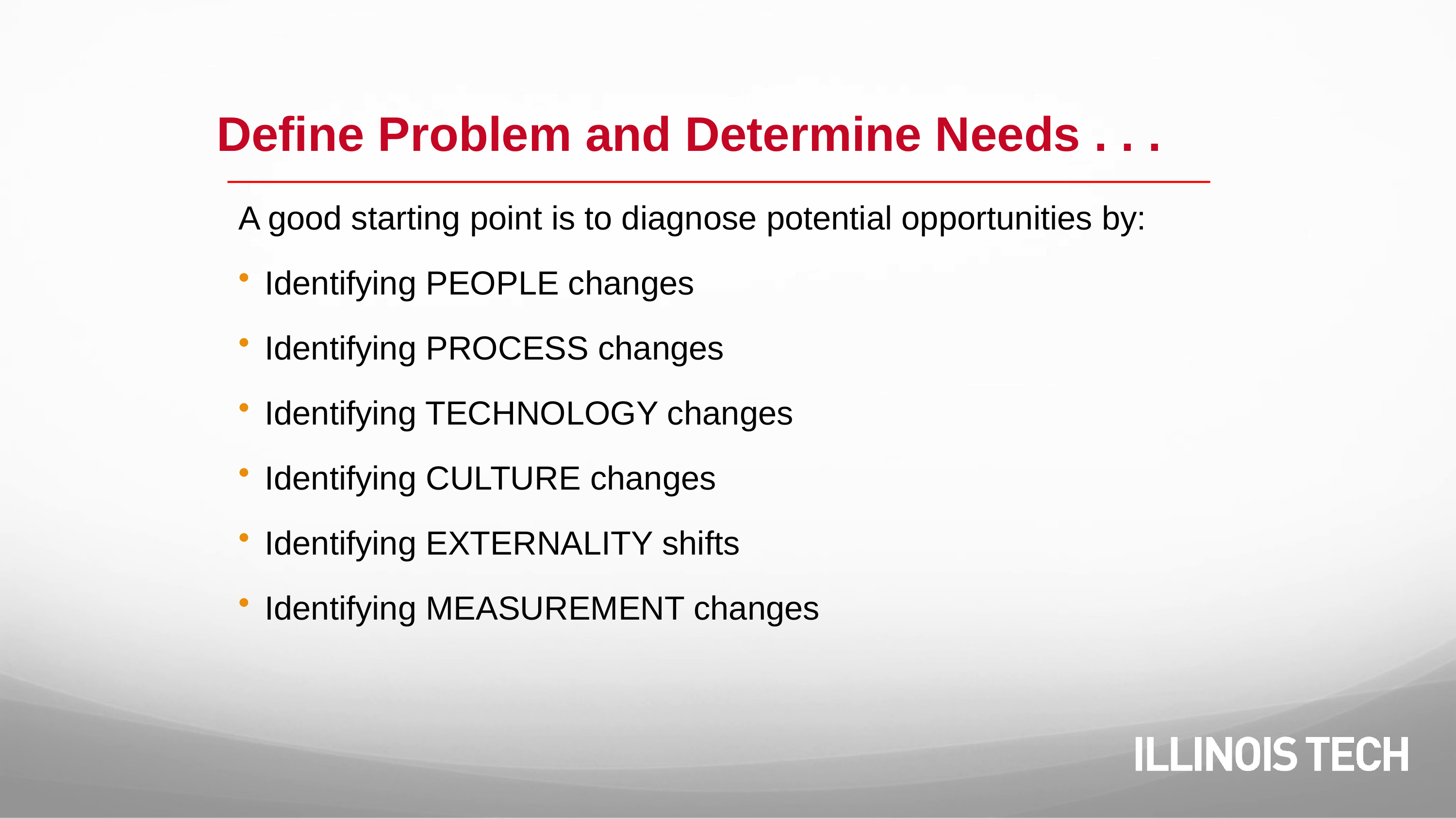

Define Problem and Determine Needs . . .

A good starting point is to diagnose potential opportunities by:
 Identifying PEOPLE changes
 Identifying PROCESS changes
 Identifying TECHNOLOGY changes
 Identifying CULTURE changes
 Identifying EXTERNALITY shifts
 Identifying MEASUREMENT changes